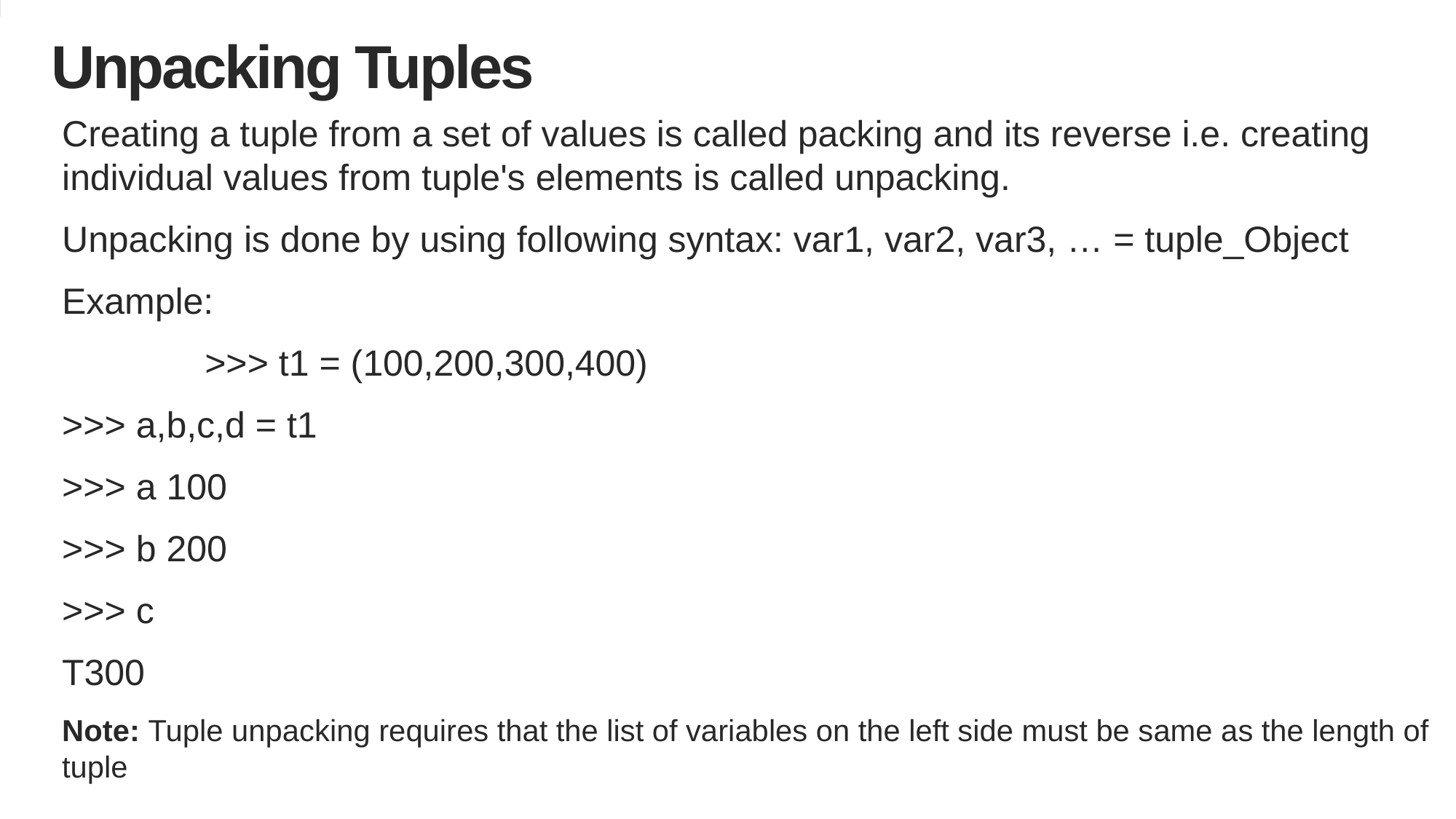

# Unpacking Tuples
Creating a tuple from a set of values is called packing and its reverse i.e. creating individual values from tuple's elements is called unpacking.
Unpacking is done by using following syntax: var1, var2, var3, … = tuple_Object
Example:
              >>> t1 = (100,200,300,400)
>>> a,b,c,d = t1
>>> a 100
>>> b 200
>>> c
T300
Note: Tuple unpacking requires that the list of variables on the left side must be same as the length of tuple